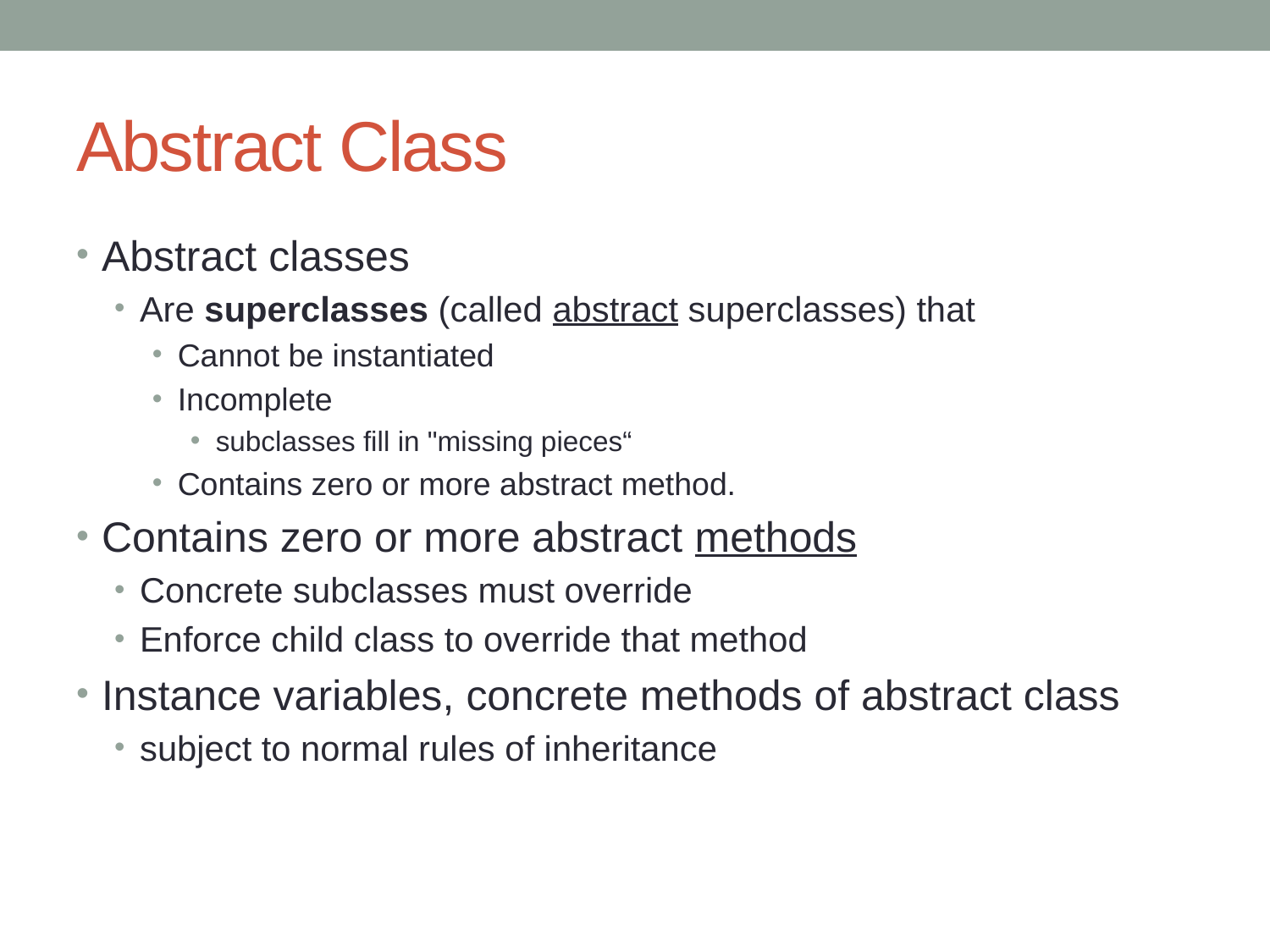

# Abstract Class
Abstract classes
Are superclasses (called abstract superclasses) that
Cannot be instantiated
Incomplete
subclasses fill in "missing pieces“
Contains zero or more abstract method.
Contains zero or more abstract methods
Concrete subclasses must override
Enforce child class to override that method
Instance variables, concrete methods of abstract class
subject to normal rules of inheritance